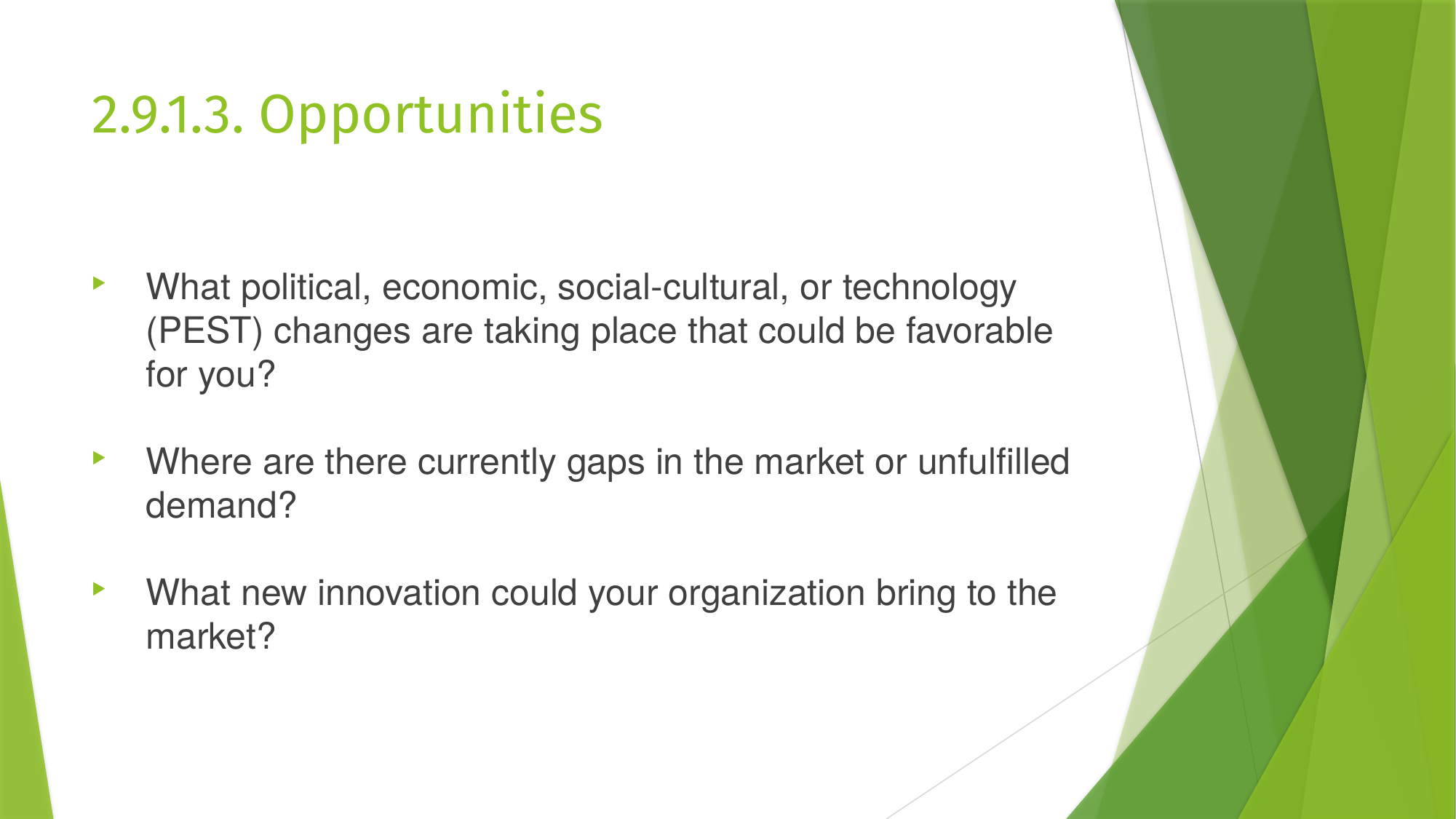

# 2.9.1.3. Opportunities
What political, economic, social-cultural, or technology (PEST) changes are taking place that could be favorable for you?

Where are there currently gaps in the market or unfulfilled demand?

What new innovation could your organization bring to the market?